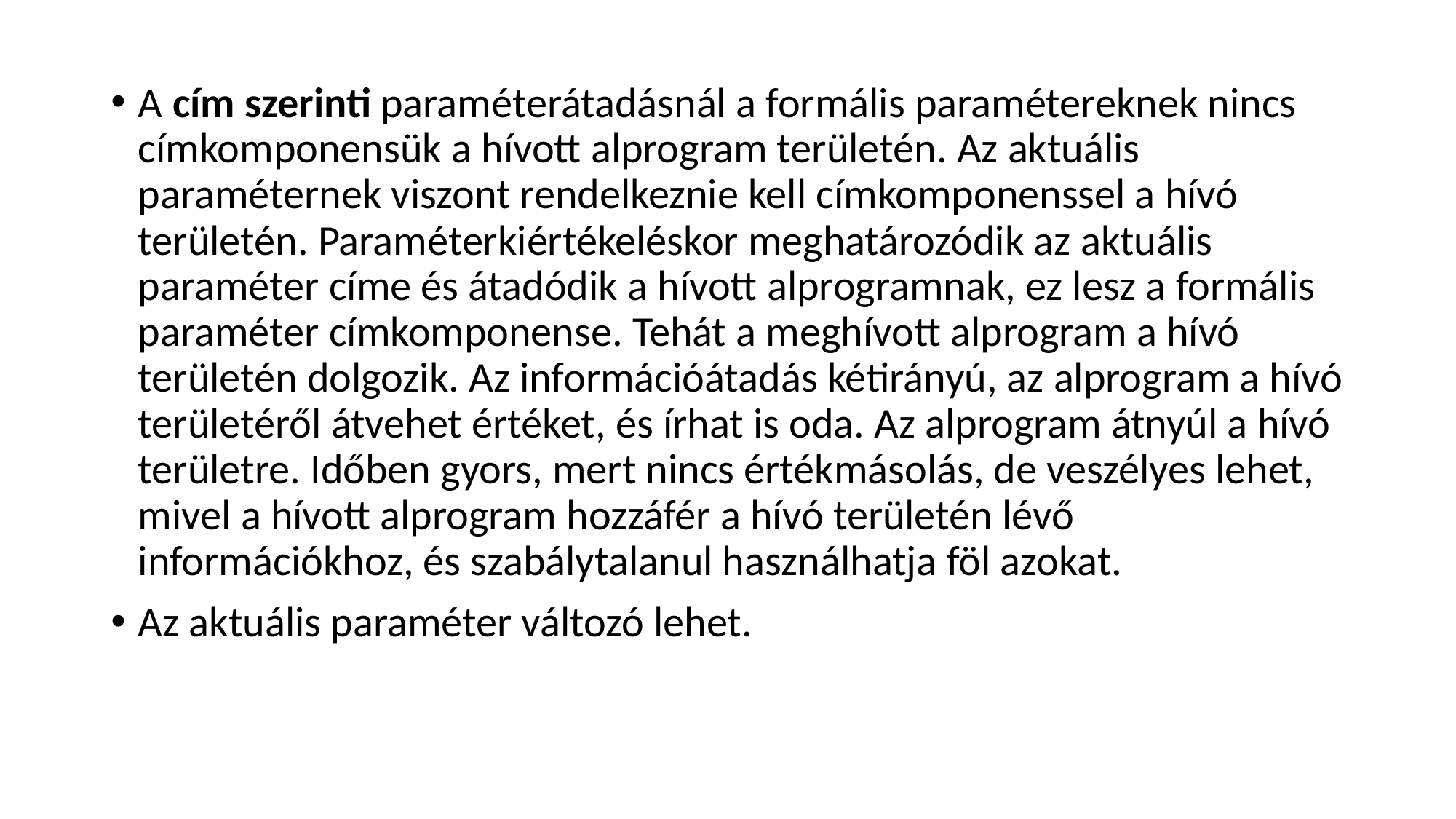

A cím szerinti paraméterátadásnál a formális paramétereknek nincs címkomponensük a hívott alprogram területén. Az aktuális paraméternek viszont rendelkeznie kell címkomponenssel a hívó területén. Paraméterkiértékeléskor meghatározódik az aktuális paraméter címe és átadódik a hívott alprogramnak, ez lesz a formális paraméter címkomponense. Tehát a meghívott alprogram a hívó területén dolgozik. Az információátadás kétirányú, az alprogram a hívó területéről átvehet értéket, és írhat is oda. Az alprogram átnyúl a hívó területre. Időben gyors, mert nincs értékmásolás, de veszélyes lehet, mivel a hívott alprogram hozzáfér a hívó területén lévő információkhoz, és szabálytalanul használhatja föl azokat.
Az aktuális paraméter változó lehet.